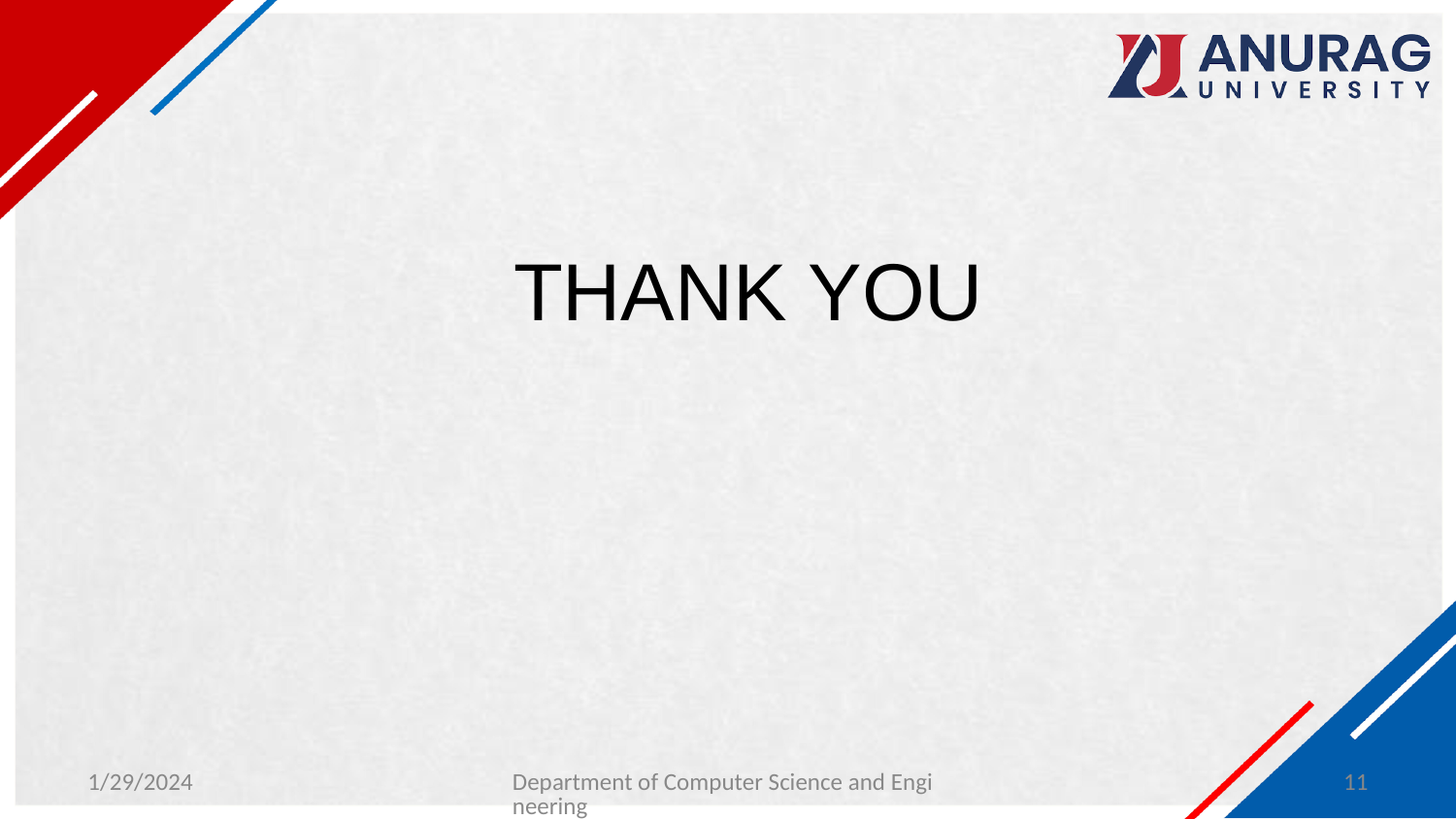

# THANK YOU
1/29/2024
Department of Computer Science and Engineering
11